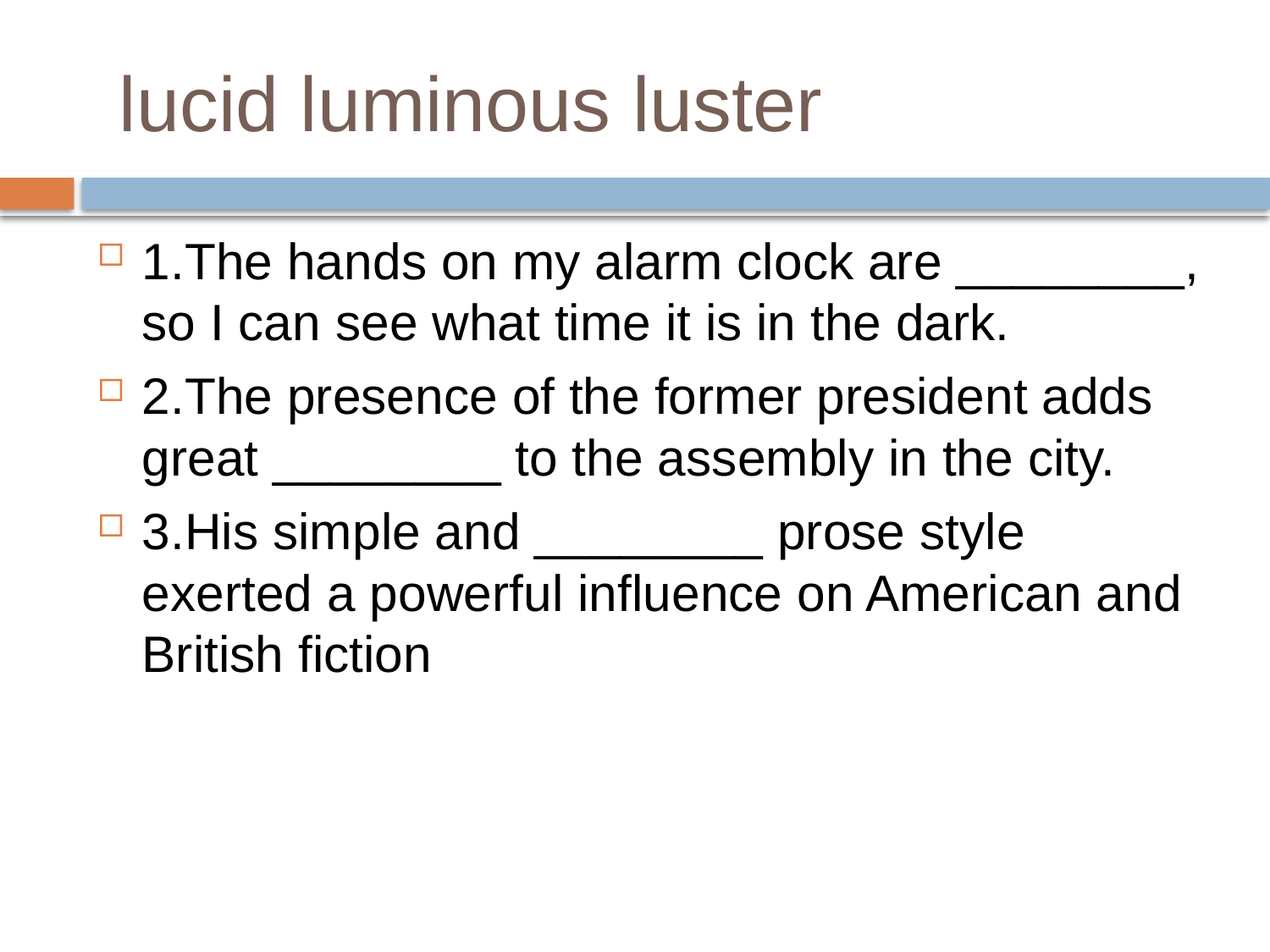

# lucid luminous luster
1.The hands on my alarm clock are ________, so I can see what time it is in the dark.
2.The presence of the former president adds great ________ to the assembly in the city.
3.His simple and ________ prose style exerted a powerful influence on American and British fiction